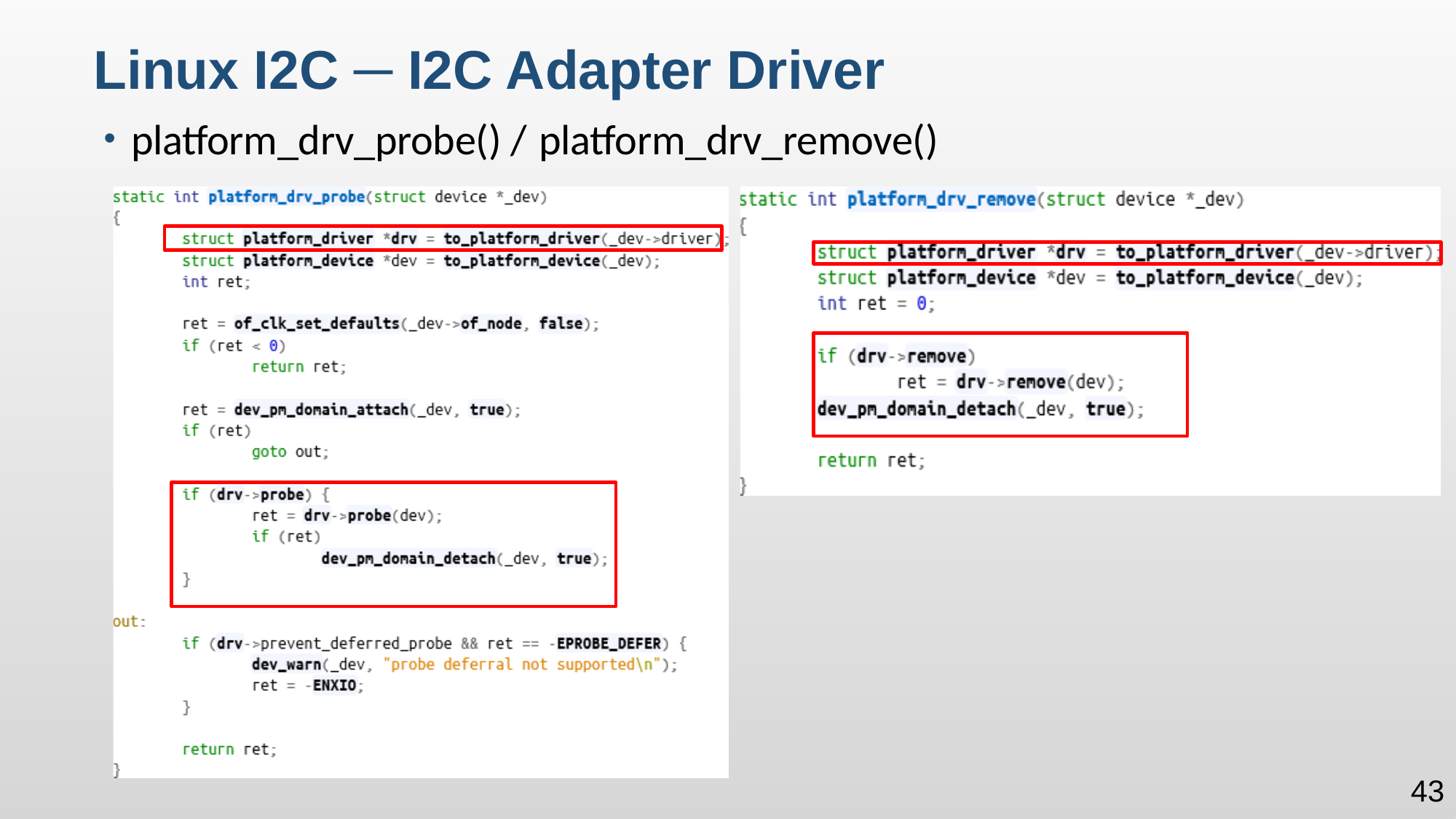

Linux I2C ─ I2C Adapter Driver
platform_drv_probe() / platform_drv_remove()

43